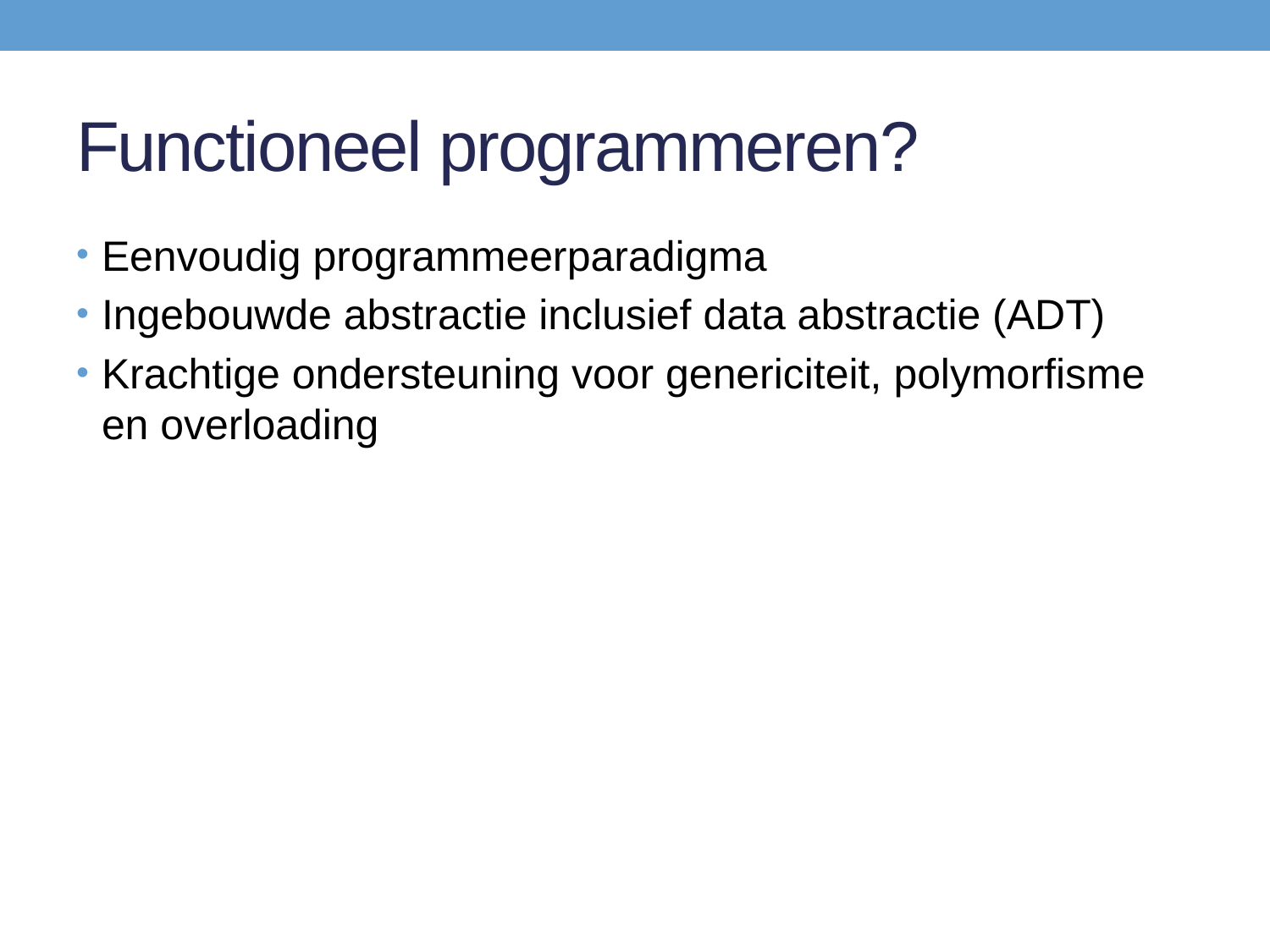

# Functioneel programmeren?
Eenvoudig programmeerparadigma
Ingebouwde abstractie inclusief data abstractie (ADT)
Krachtige ondersteuning voor genericiteit, polymorfisme en overloading